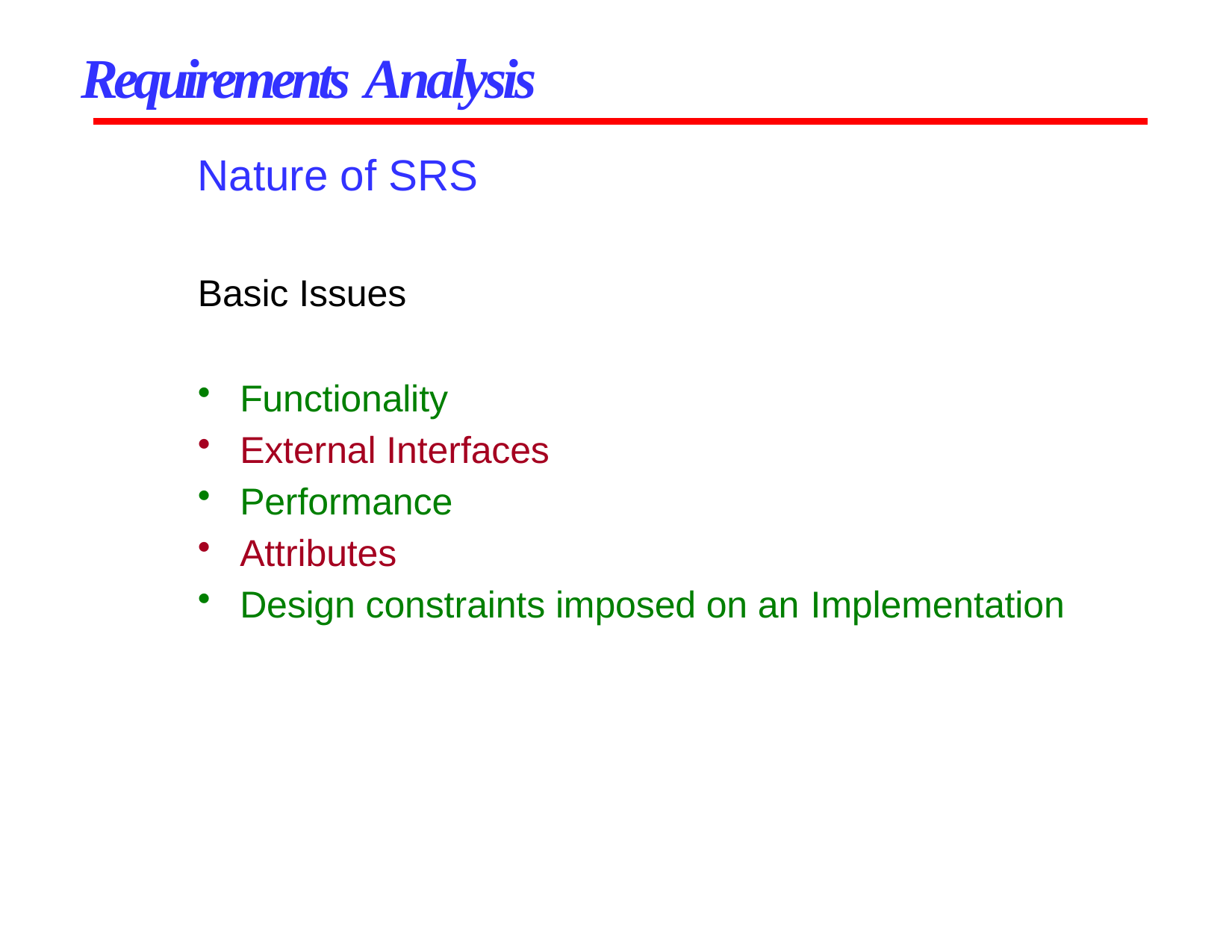

# Requirements Analysis

Nature of SRS

Basic Issues

Functionality
External Interfaces
Performance
Attributes
Design constraints imposed on an Implementation